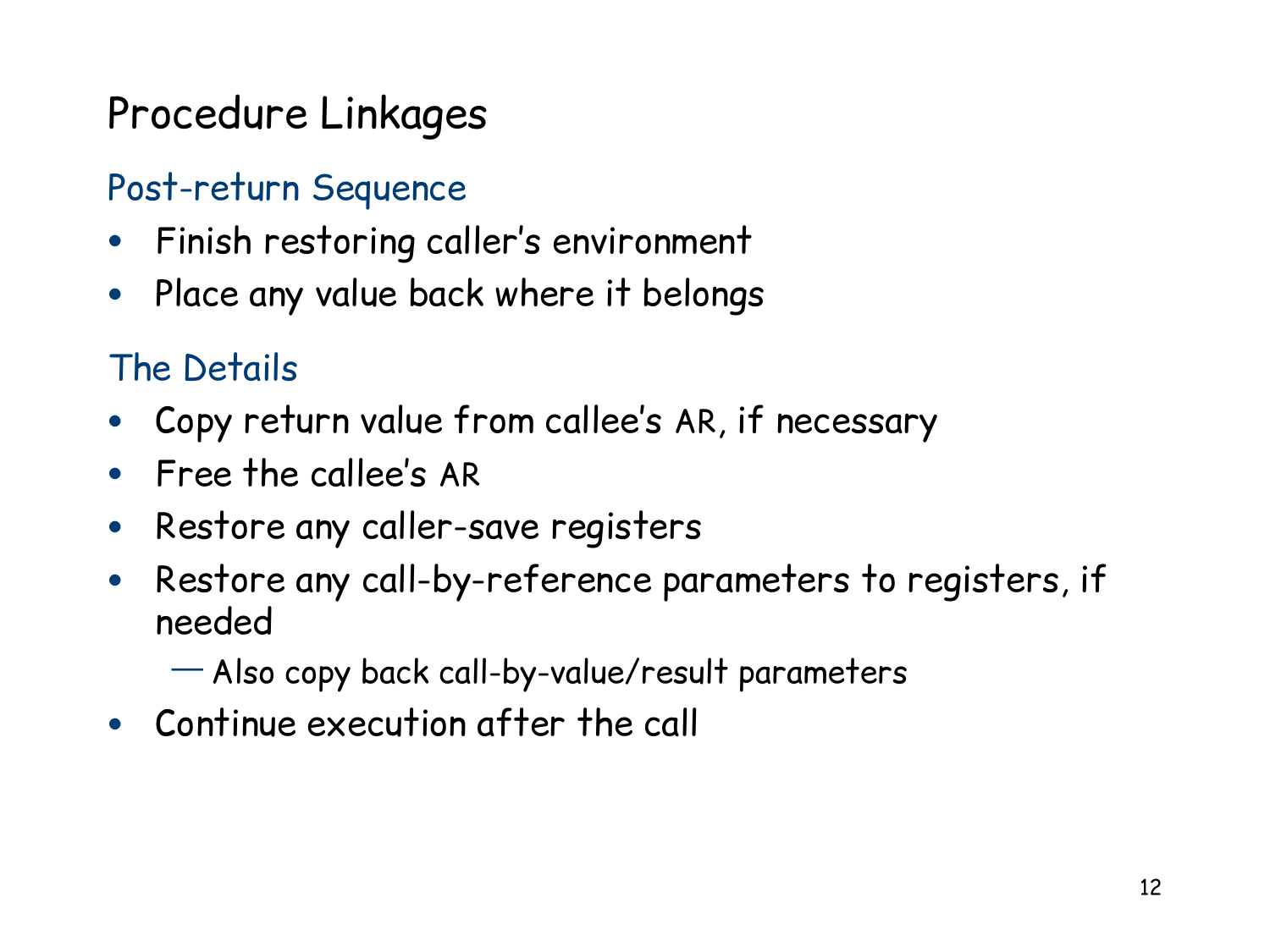

# Procedure Linkages
Post-return Sequence
Finish restoring caller’s environment
Place any value back where it belongs
The Details
Copy return value from callee’s AR, if necessary
Free the callee’s AR
Restore any caller-save registers
Restore any call-by-reference parameters to registers, if needed
Also copy back call-by-value/result parameters
Continue execution after the call
12